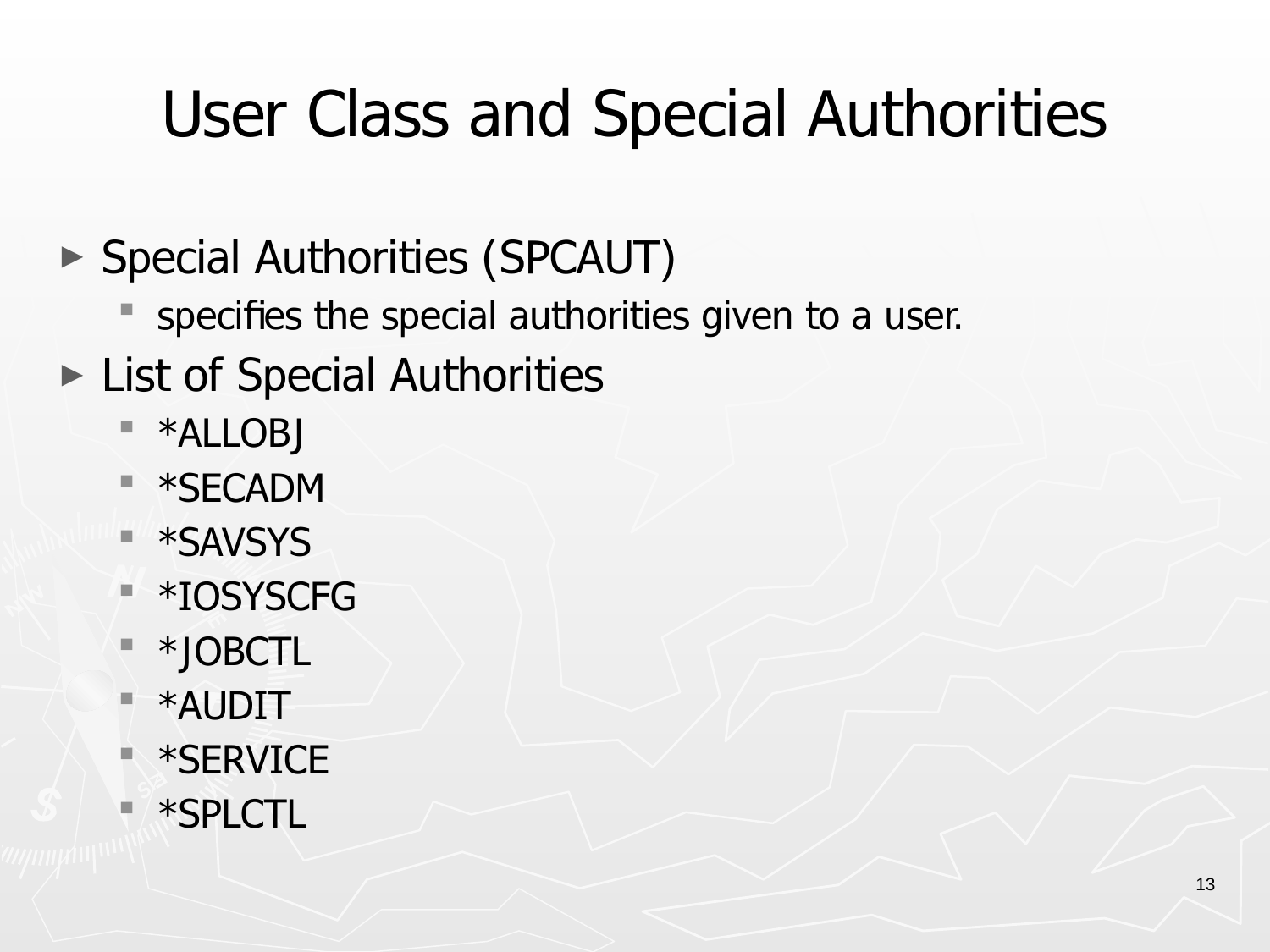

# User Class and Special Authorities
Special Authorities (SPCAUT)
specifies the special authorities given to a user.
List of Special Authorities
*ALLOBJ
*SECADM
*SAVSYS
*IOSYSCFG
*JOBCTL
*AUDIT
*SERVICE
*SPLCTL

13